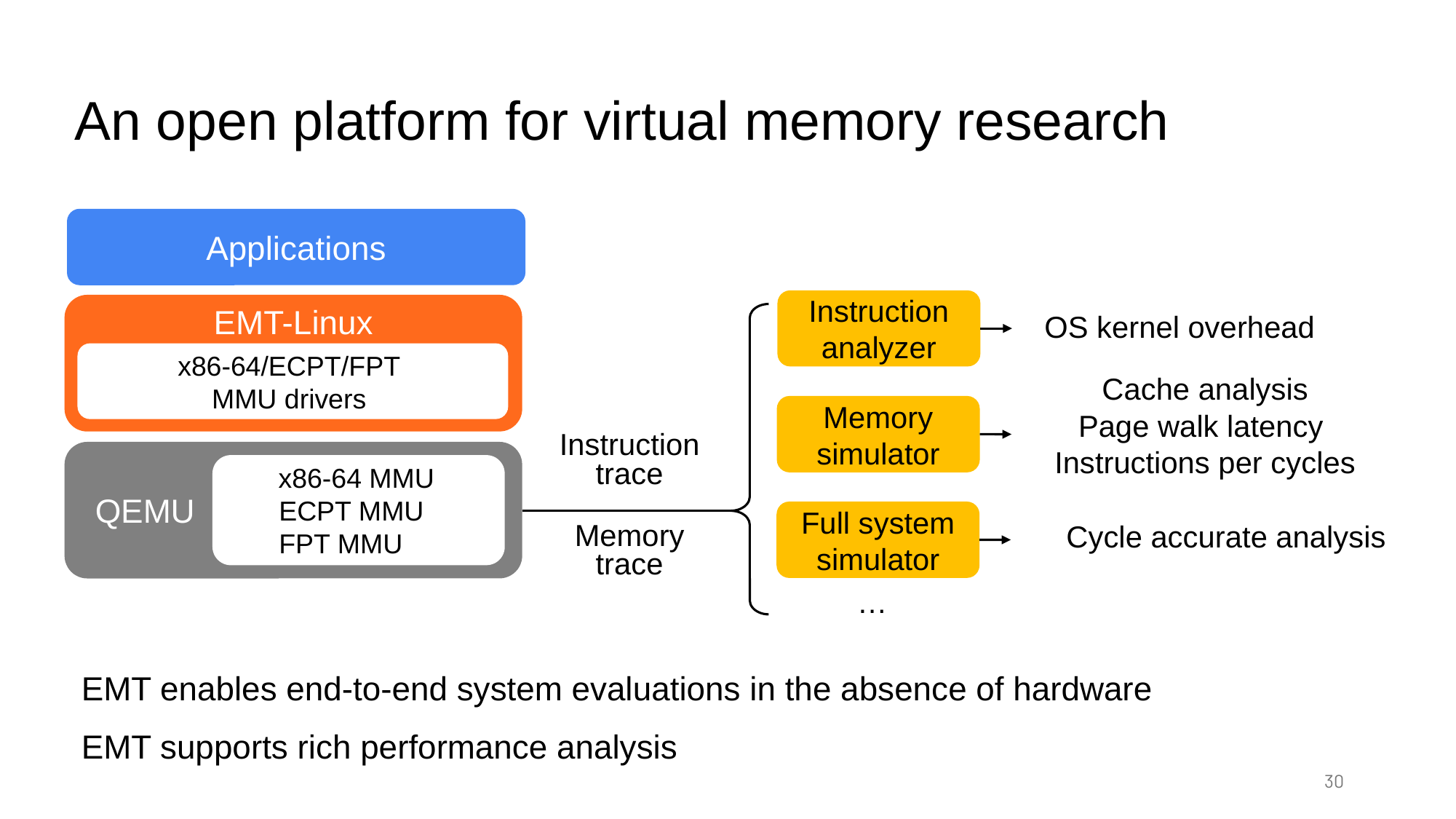

# An open platform for virtual memory research
Applications
Instruction analyzer
EMT-Linux

OS kernel overhead
x86-64/ECPT/FPT
MMU drivers
Cache analysis
Page walk latency
Instructions per cycles
Memory simulator
Instruction
trace
Memory
trace
   QEMU
         x86-64 MMU
        ECPT MMU
        FPT MMU
Full system simulator
Cycle accurate analysis
…
EMT enables end-to-end system evaluations in the absence of hardware

EMT supports rich performance analysis
30